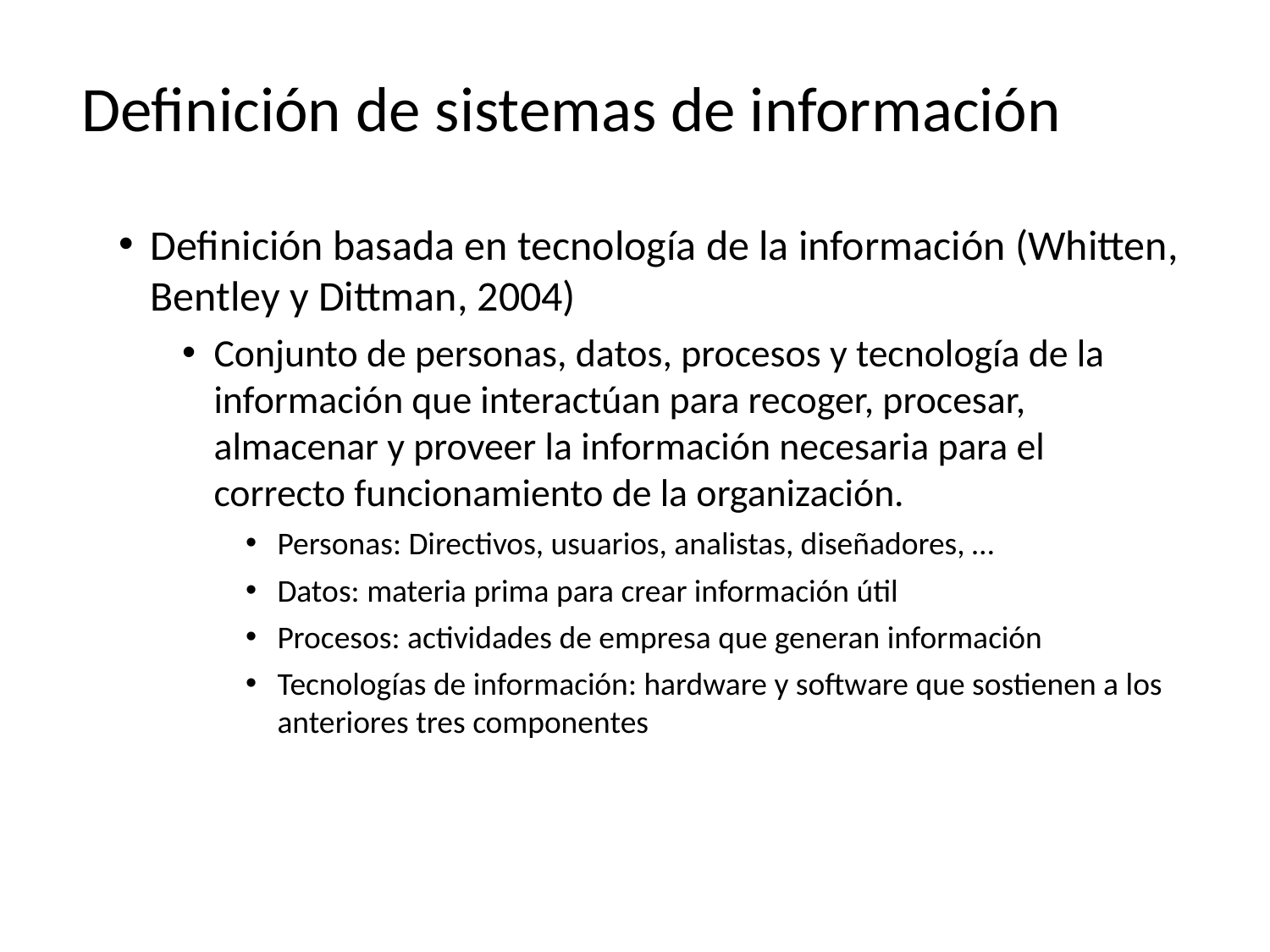

Definición de sistemas de información
Definición basada en tecnología de la información (Whitten, Bentley y Dittman, 2004)
Conjunto de personas, datos, procesos y tecnología de la información que interactúan para recoger, procesar, almacenar y proveer la información necesaria para el correcto funcionamiento de la organización.
Personas: Directivos, usuarios, analistas, diseñadores, …
Datos: materia prima para crear información útil
Procesos: actividades de empresa que generan información
Tecnologías de información: hardware y software que sostienen a los anteriores tres componentes